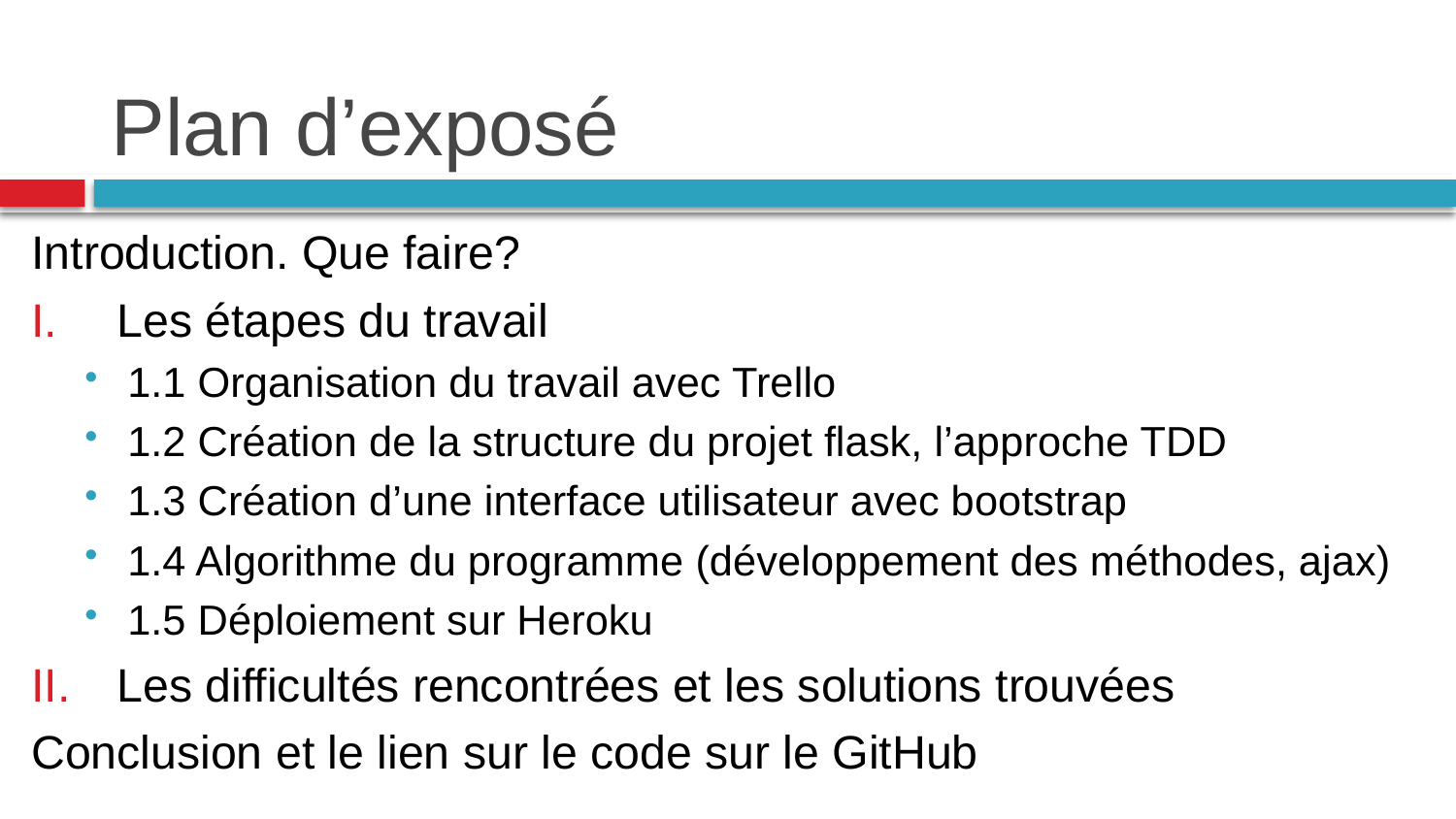

# Plan d’exposé
Introduction. Que faire?
Les étapes du travail
1.1 Organisation du travail avec Trello
1.2 Création de la structure du projet flask, l’approche TDD
1.3 Création d’une interface utilisateur avec bootstrap
1.4 Algorithme du programme (développement des méthodes, ajax)
1.5 Déploiement sur Heroku
Les difficultés rencontrées et les solutions trouvées
Conclusion et le lien sur le code sur le GitHub